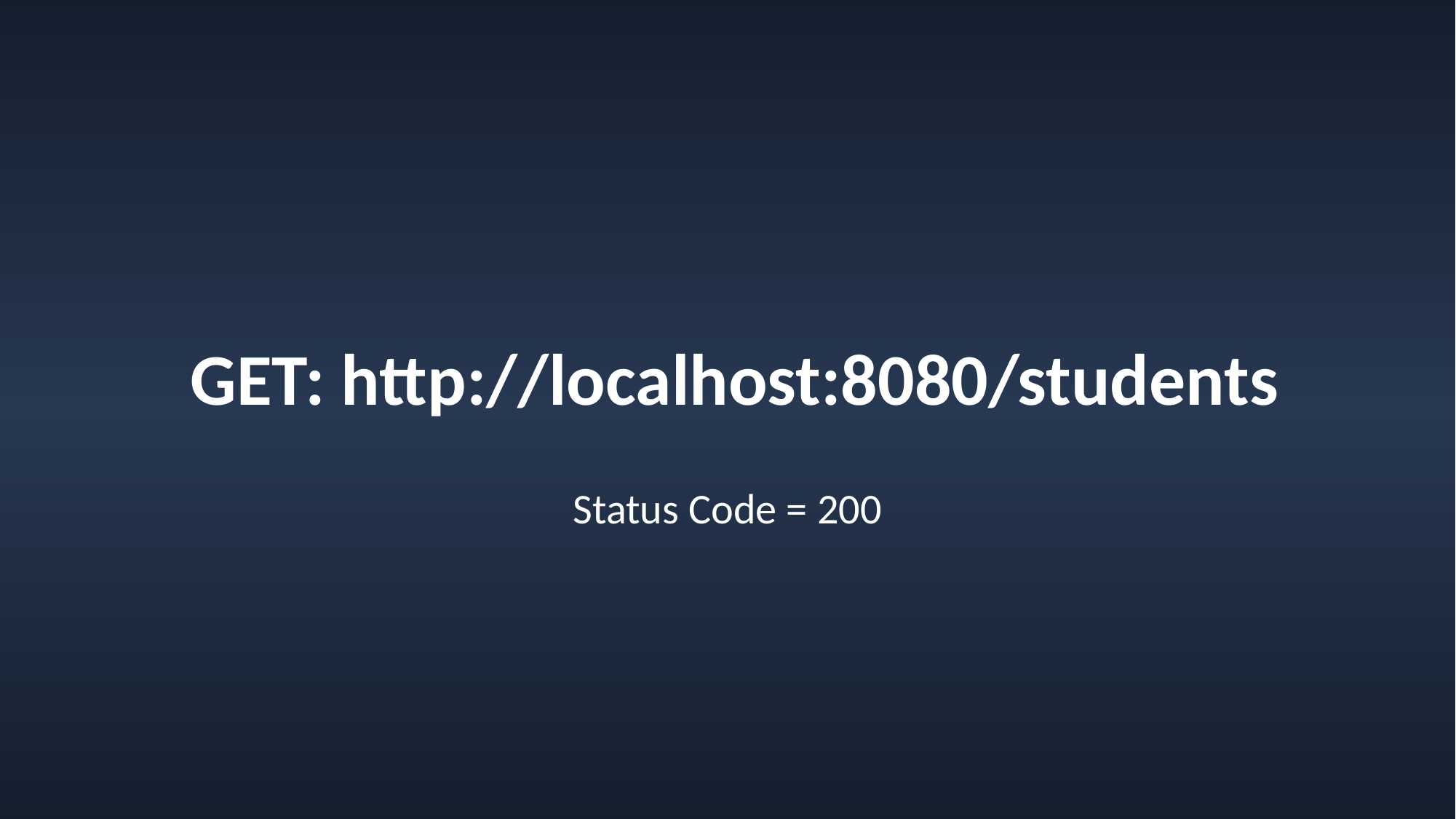

# GET: http://localhost:8080/students
Status Code = 200